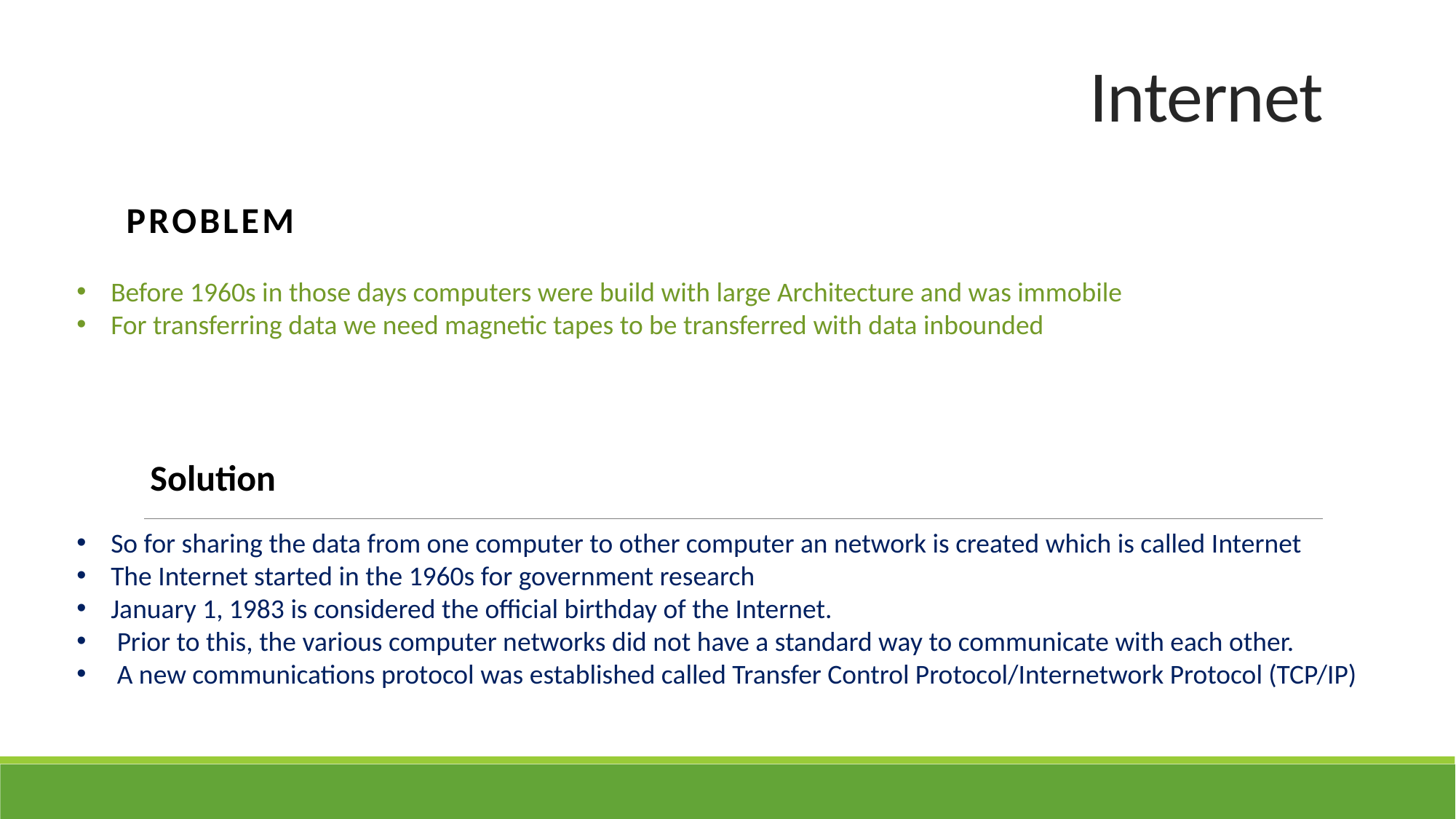

# Internet
Problem
Before 1960s in those days computers were build with large Architecture and was immobile
For transferring data we need magnetic tapes to be transferred with data inbounded

Solution
So for sharing the data from one computer to other computer an network is created which is called Internet
The Internet started in the 1960s for government research
January 1, 1983 is considered the official birthday of the Internet.
 Prior to this, the various computer networks did not have a standard way to communicate with each other.
 A new communications protocol was established called Transfer Control Protocol/Internetwork Protocol (TCP/IP)